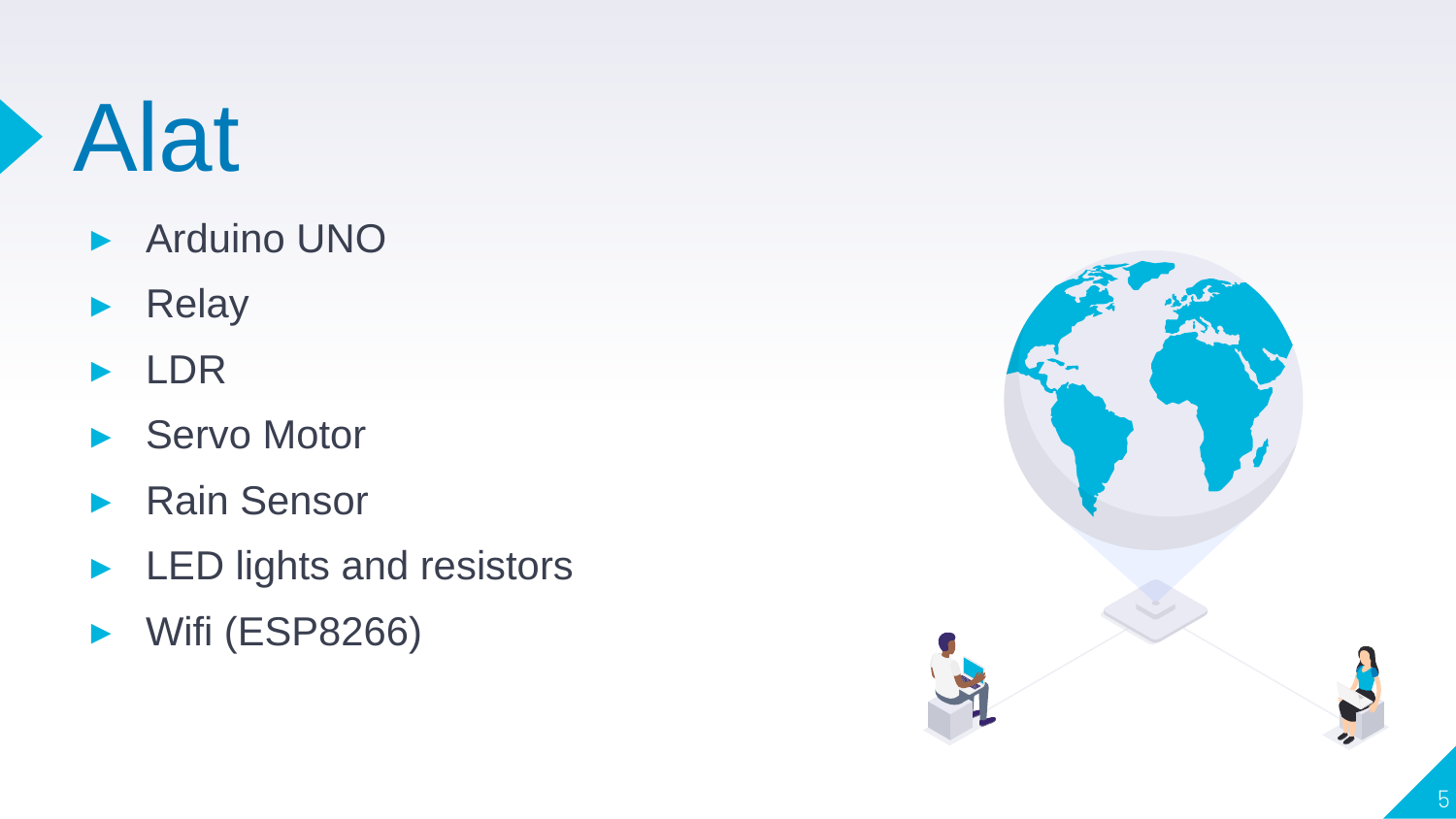

# Alat
Arduino UNO
Relay
LDR
Servo Motor
Rain Sensor
LED lights and resistors
Wifi (ESP8266)

5